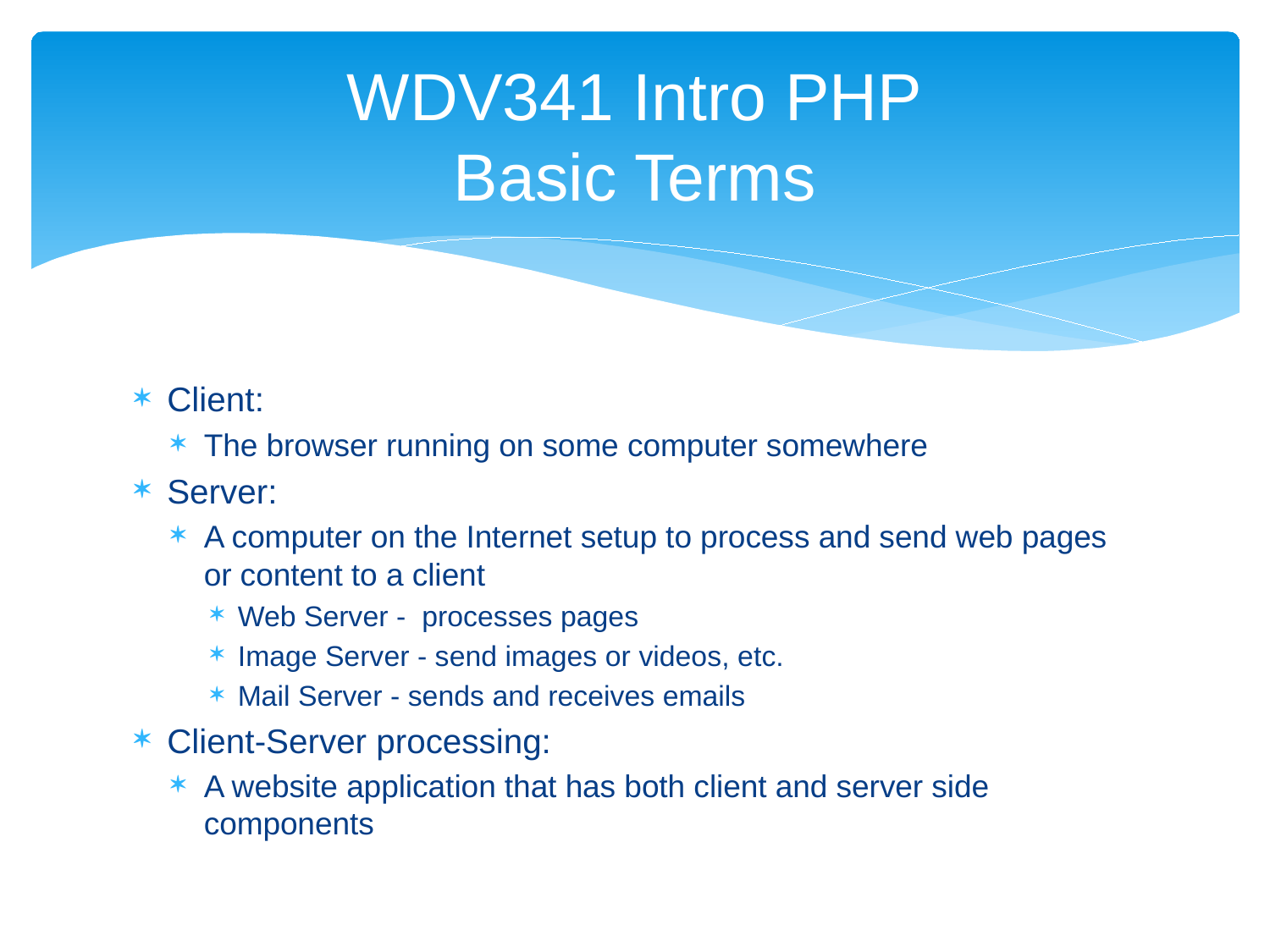

# WDV341 Intro PHP Basic Terms
Client:
The browser running on some computer somewhere
Server:
A computer on the Internet setup to process and send web pages or content to a client
Web Server -  processes pages
Image Server - send images or videos, etc.
Mail Server - sends and receives emails
Client-Server processing:
A website application that has both client and server side components